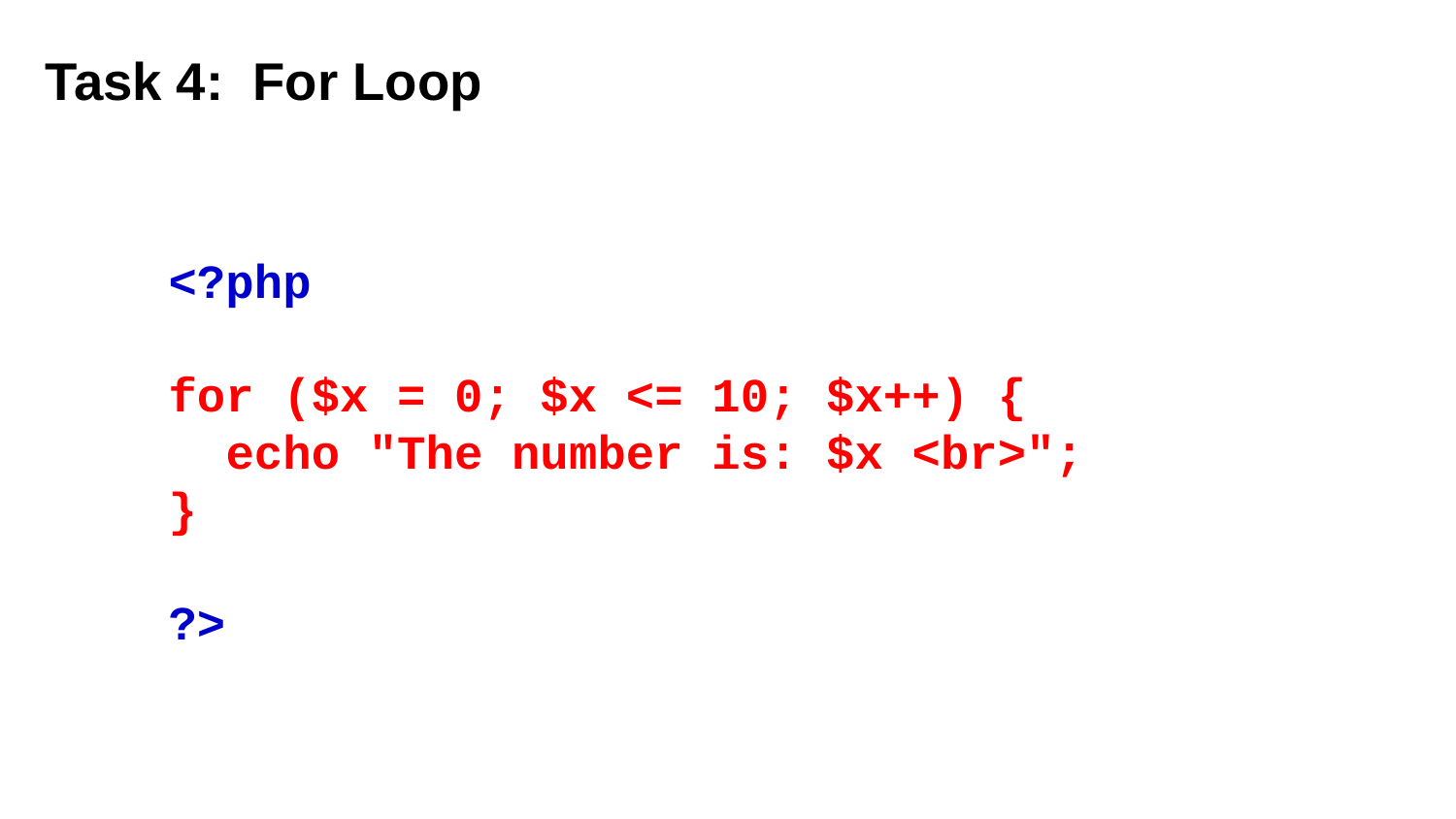

# Task 4:  For Loop
<?php

for ($x = 0; $x <= 10; $x++) {
  echo "The number is: $x <br>";
}

?>